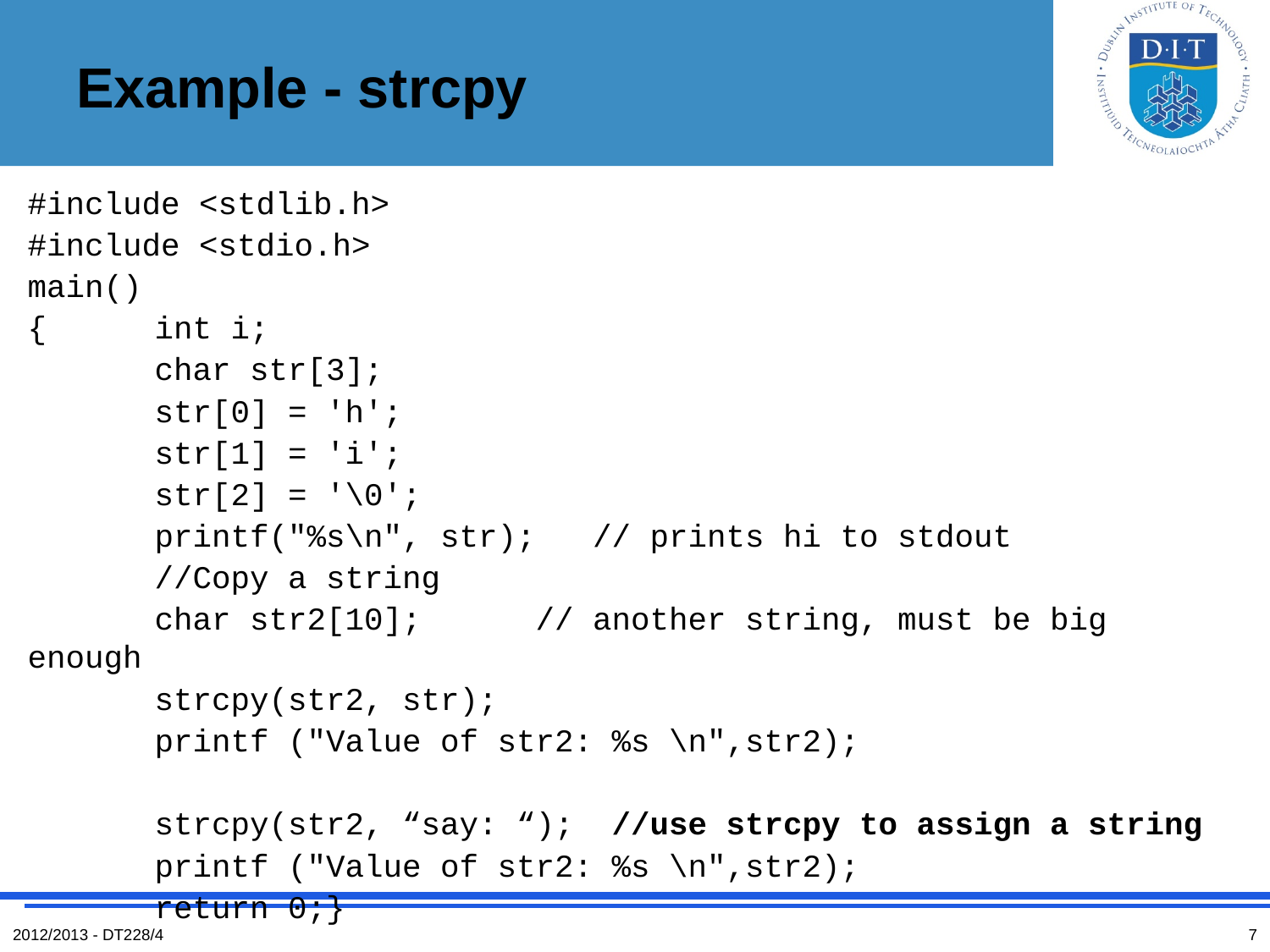

# Example - strcpy
#include <stdlib.h>
#include <stdio.h>
main()
{	int i;
	char str[3];
	str[0] = 'h';
	str[1] = 'i';
	str[2] = '\0';
	printf("%s\n", str);   // prints hi to stdout
	//Copy a string
	char str2[10];	// another string, must be big enough
	strcpy(str2, str);
	printf ("Value of str2: %s \n",str2);

	strcpy(str2, “say: “);  //use strcpy to assign a string
	printf ("Value of str2: %s \n",str2);
	return 0;}
2012/2013 - DT228/4
7